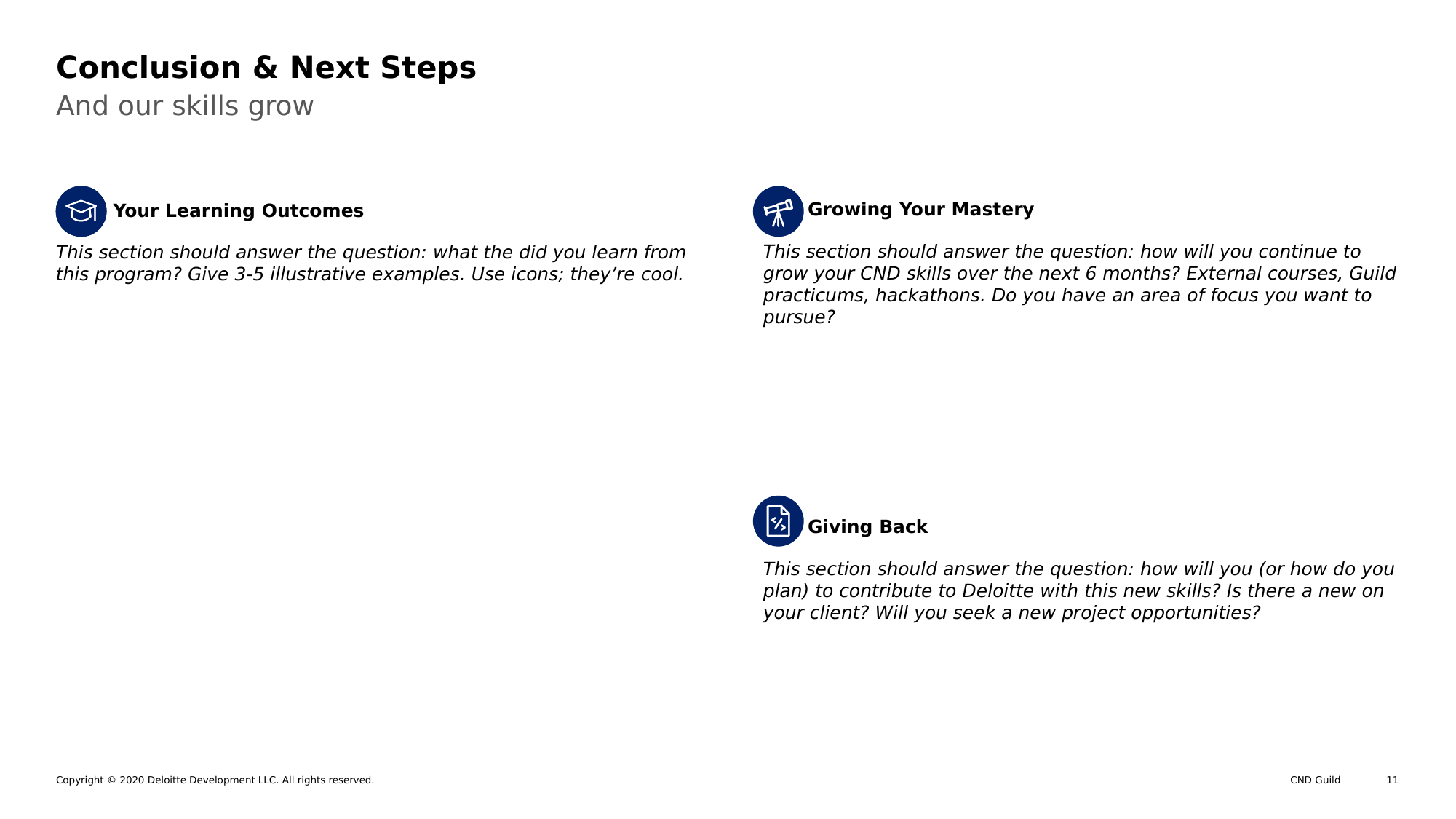

# Conclusion & Next Steps
And our skills grow

       Growing Your Mastery
This section should answer the question: how will you continue to grow your CND skills over the next 6 months? External courses, Guild practicums, hackathons. Do you have an area of focus you want to pursue?

       Giving Back
This section should answer the question: how will you (or how do you plan) to contribute to Deloitte with this new skills? Is there a new on your client? Will you seek a new project opportunities?

         Your Learning Outcomes
This section should answer the question: what the did you learn from this program? Give 3-5 illustrative examples. Use icons; they’re cool.